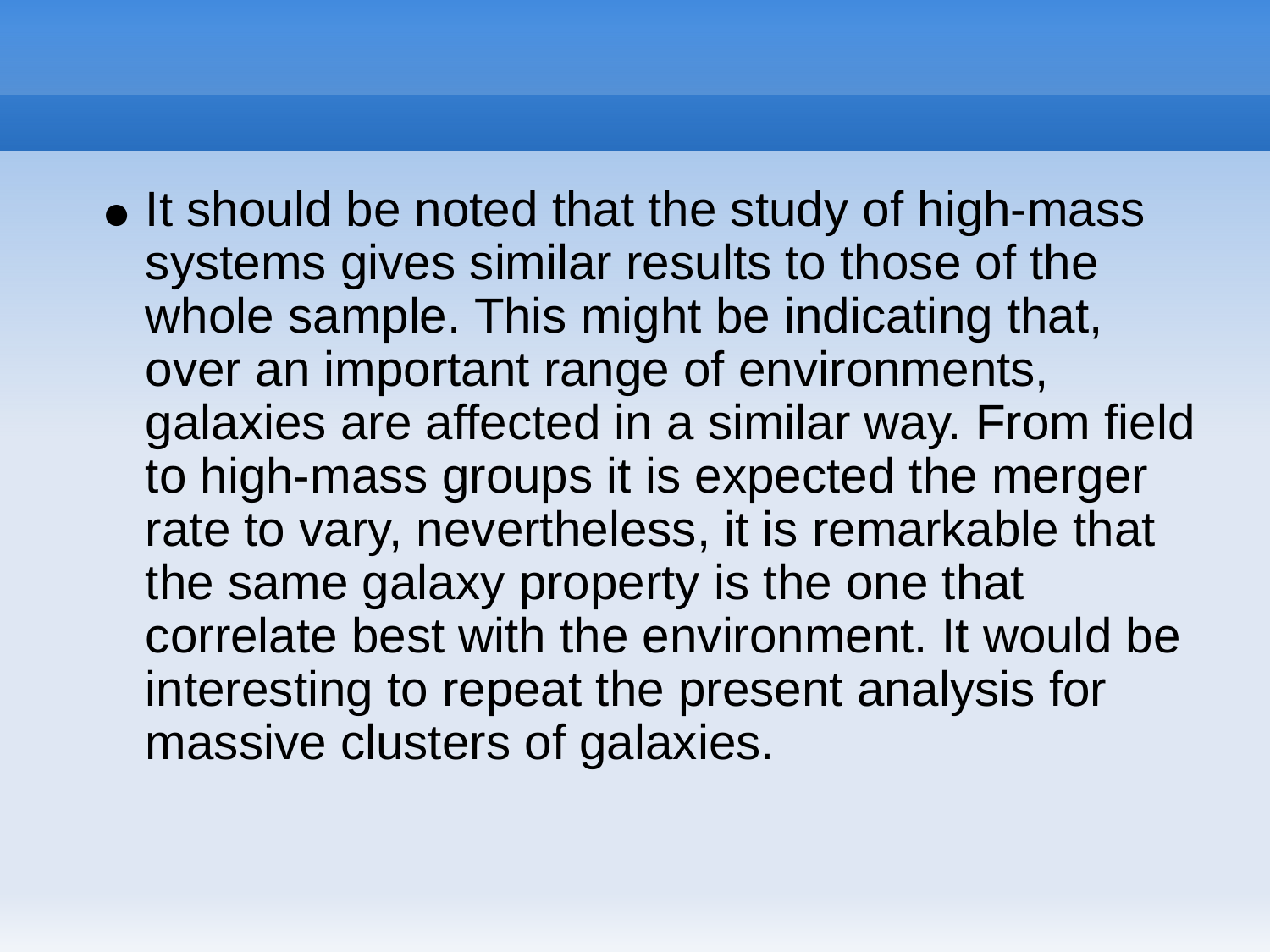

#
It should be noted that the study of high-mass systems gives similar results to those of the whole sample. This might be indicating that, over an important range of environments, galaxies are affected in a similar way. From field to high-mass groups it is expected the merger rate to vary, nevertheless, it is remarkable that the same galaxy property is the one that correlate best with the environment. It would be interesting to repeat the present analysis for massive clusters of galaxies.